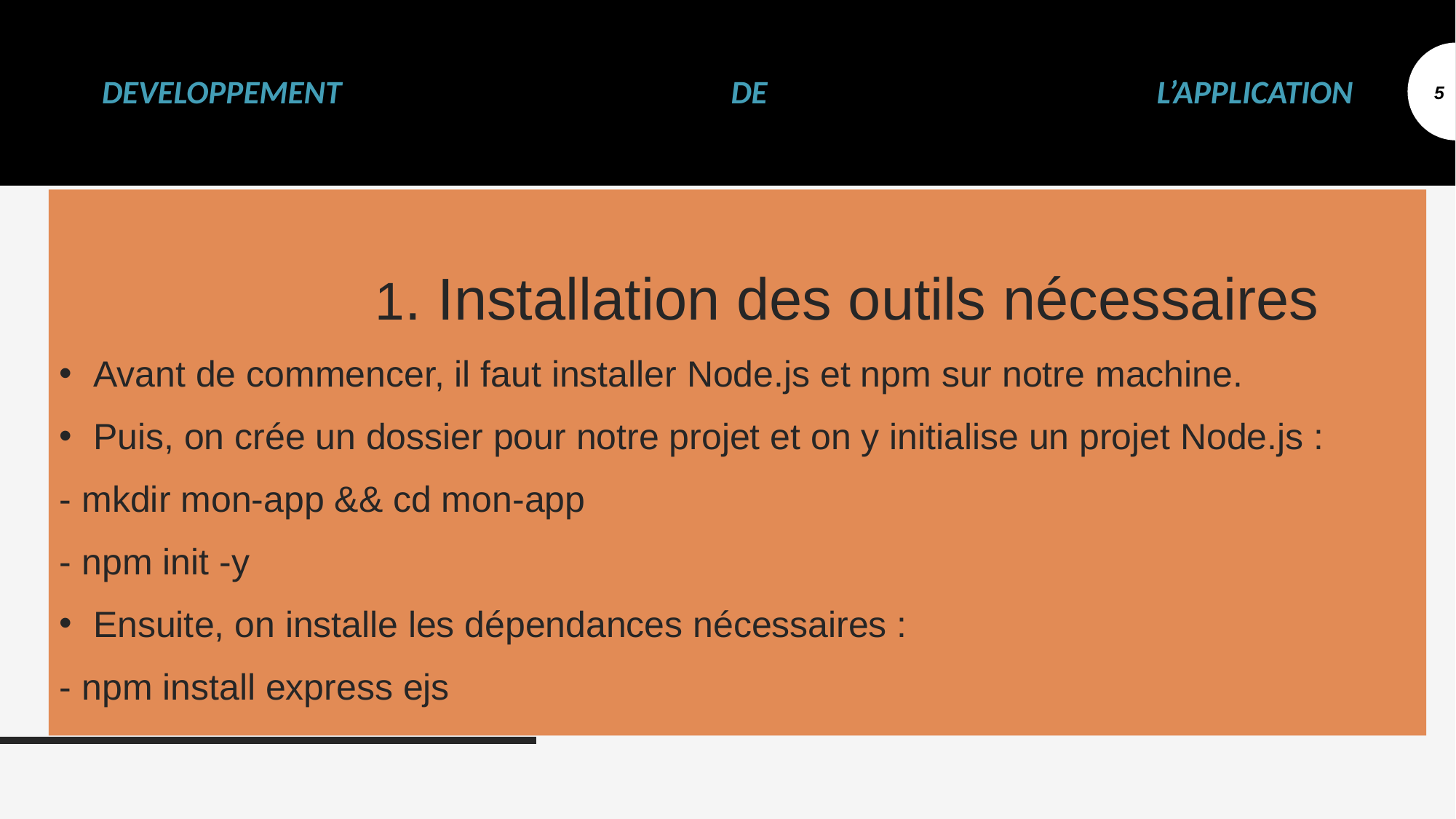

# DEVELOPPEMENT DE L’APPLICATION
5

                               1. Installation des outils nécessaires
Avant de commencer, il faut installer Node.js et npm sur notre machine.
Puis, on crée un dossier pour notre projet et on y initialise un projet Node.js :
- mkdir mon-app && cd mon-app
- npm init -y
Ensuite, on installe les dépendances nécessaires :
- npm install express ejs